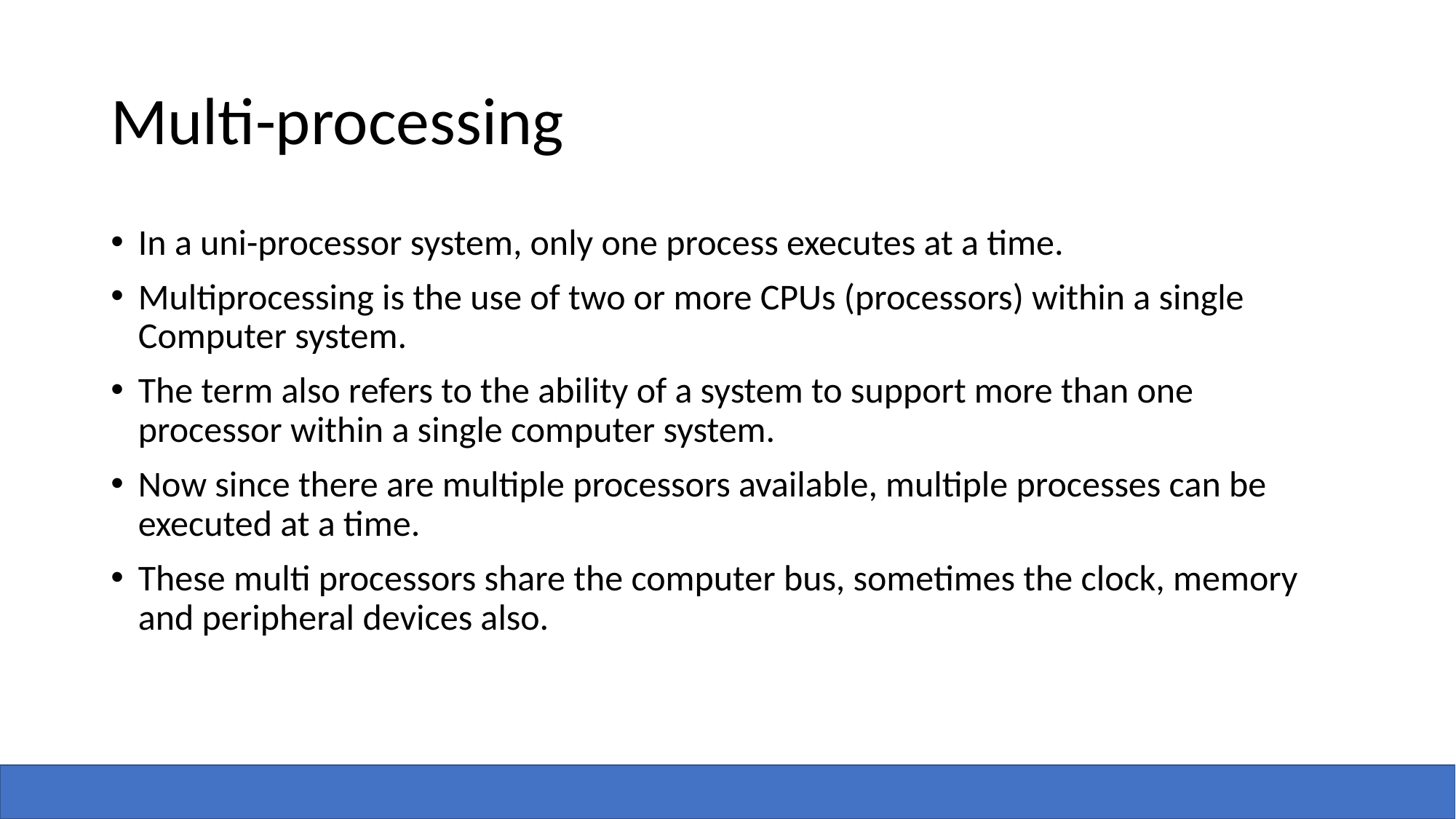

# Multi-processing
In a uni-processor system, only one process executes at a time.
Multiprocessing is the use of two or more CPUs (processors) within a single Computer system.
The term also refers to the ability of a system to support more than one processor within a single computer system.
Now since there are multiple processors available, multiple processes can be executed at a time.
These multi processors share the computer bus, sometimes the clock, memory and peripheral devices also.